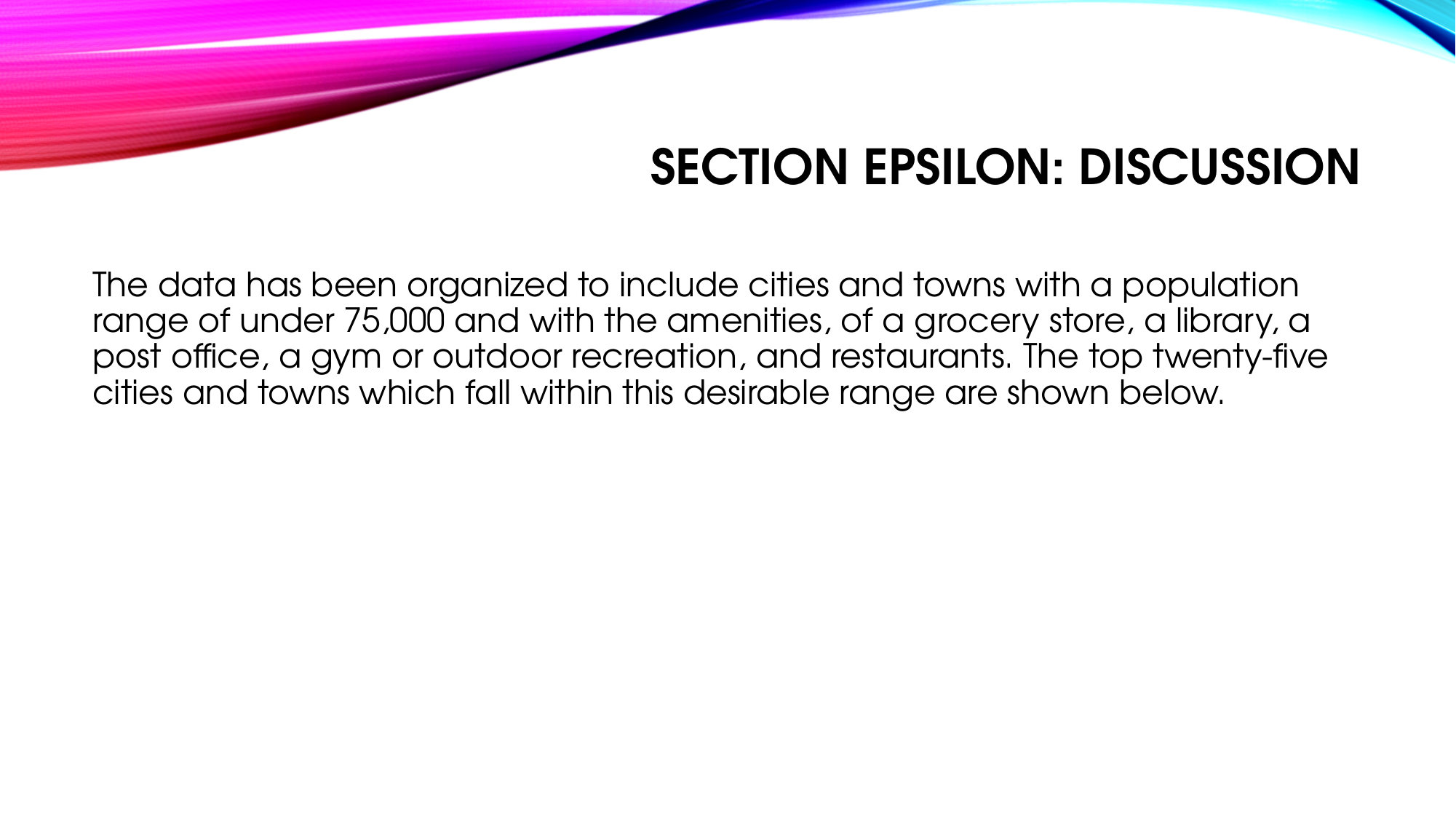

# Section Epsilon: Discussion
The data has been organized to include cities and towns with a population range of under 75,000 and with the amenities, of a grocery store, a library, a post office, a gym or outdoor recreation, and restaurants. The top twenty-five cities and towns which fall within this desirable range are shown below.